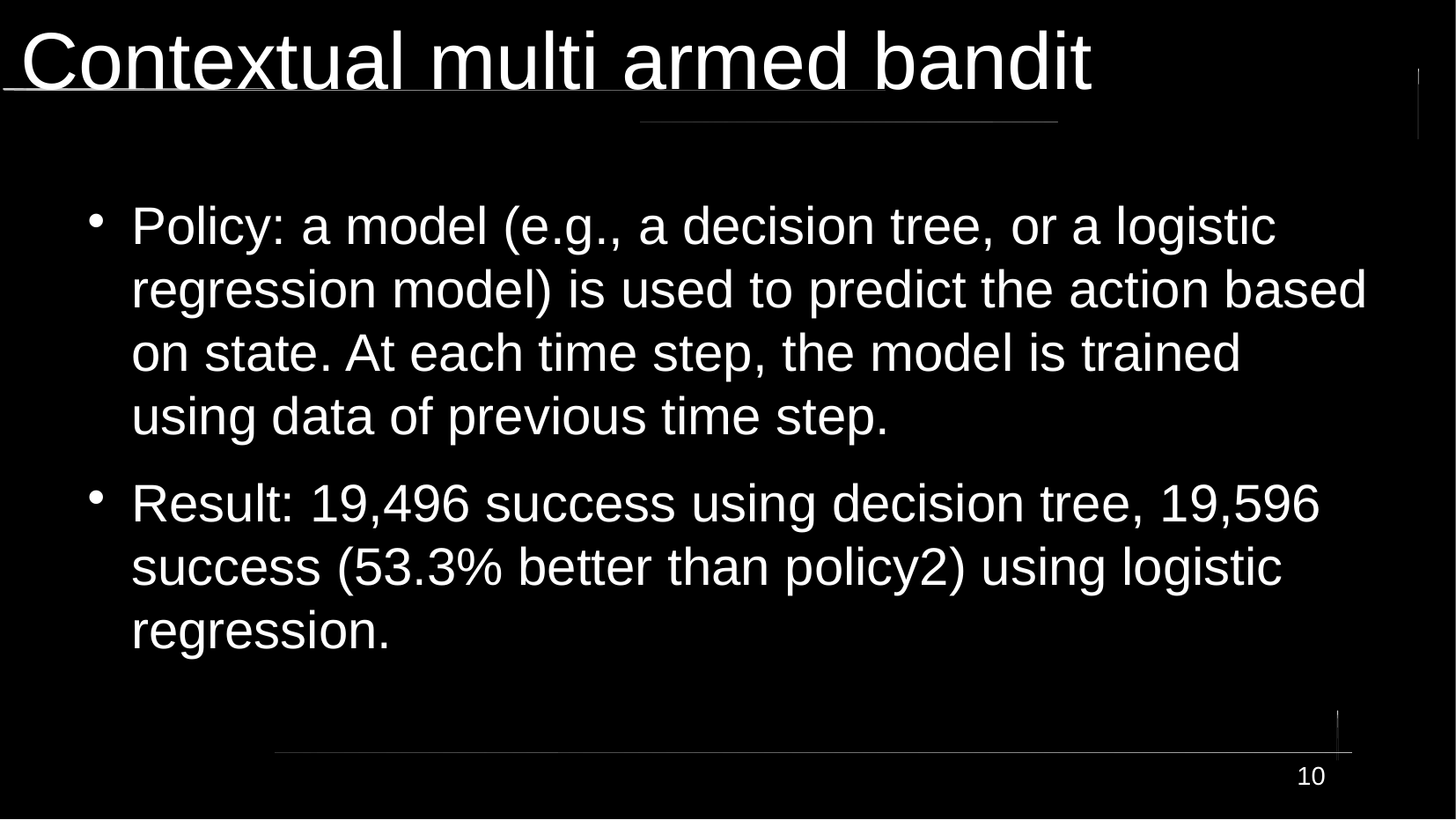

# Contextual multi armed bandit
Policy: a model (e.g., a decision tree, or a logistic regression model) is used to predict the action based on state. At each time step, the model is trained using data of previous time step.
Result: 19,496 success using decision tree, 19,596 success (53.3% better than policy2) using logistic regression.
10